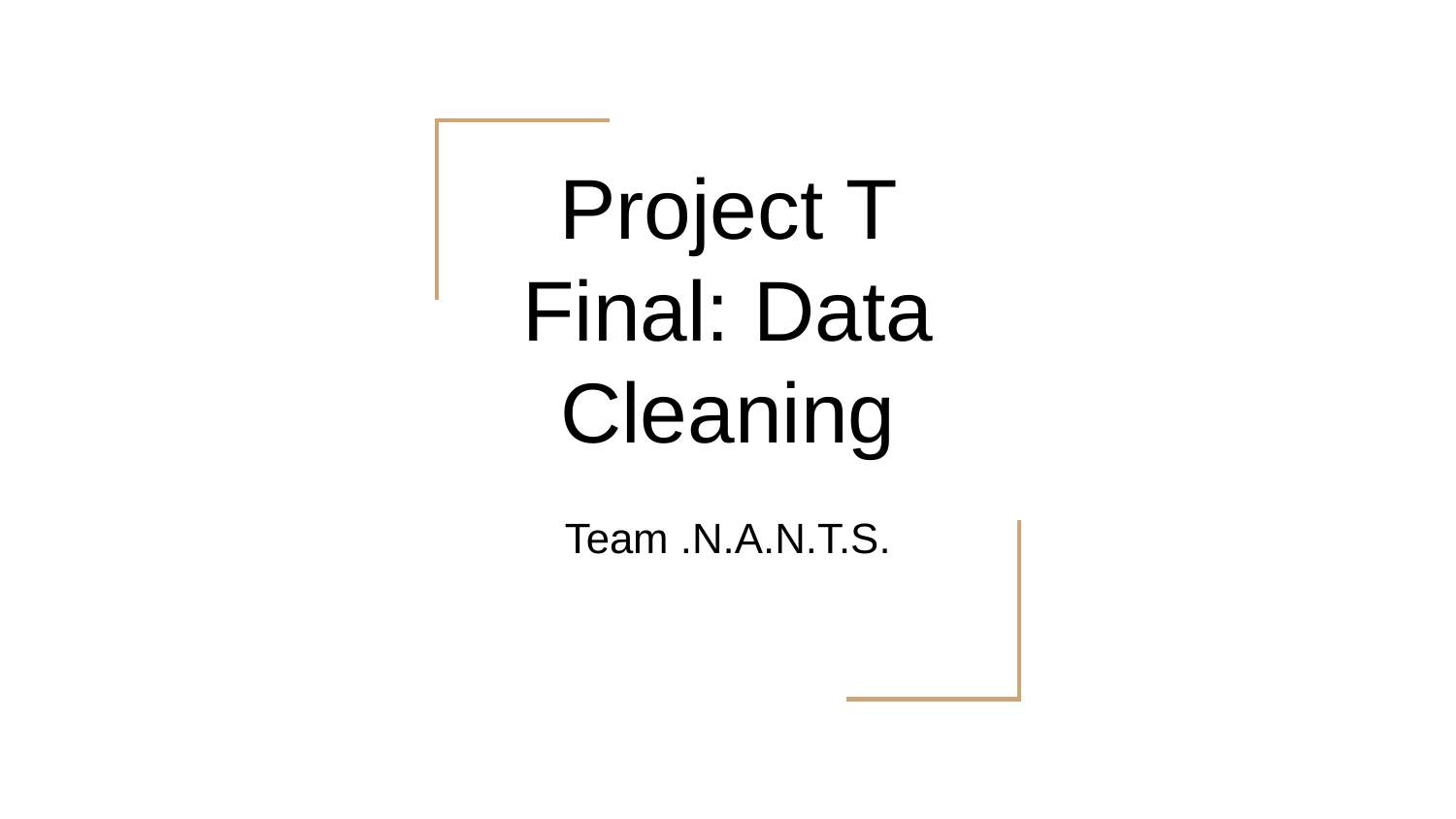

# Project T Final: Data Cleaning
Team .N.A.N.T.S.